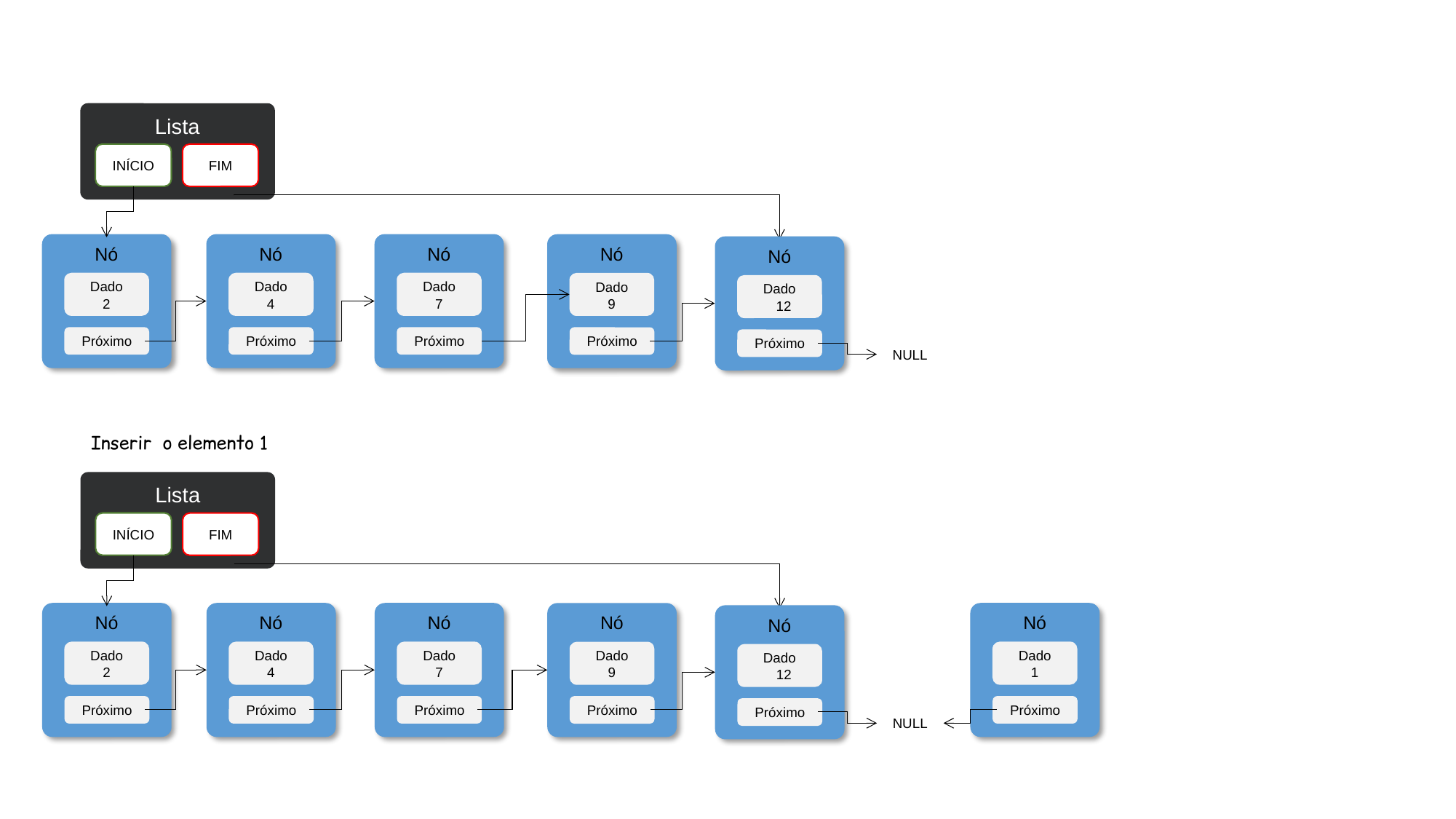

Lista

INÍCIO

FIM

Nó

Dado
2

Próximo

Nó

Dado
4

Próximo

Nó

Dado
7

Próximo

Nó

Dado
9

Próximo

Nó

Dado
12

Próximo
NULL
Inserir  o elemento 1

Lista

INÍCIO

FIM

Nó

Dado
2

Próximo

Nó

Dado
4

Próximo

Nó

Dado
7

Próximo

Nó

Dado
1

Próximo

Nó

Dado
9

Próximo

Nó

Dado
12

Próximo
NULL